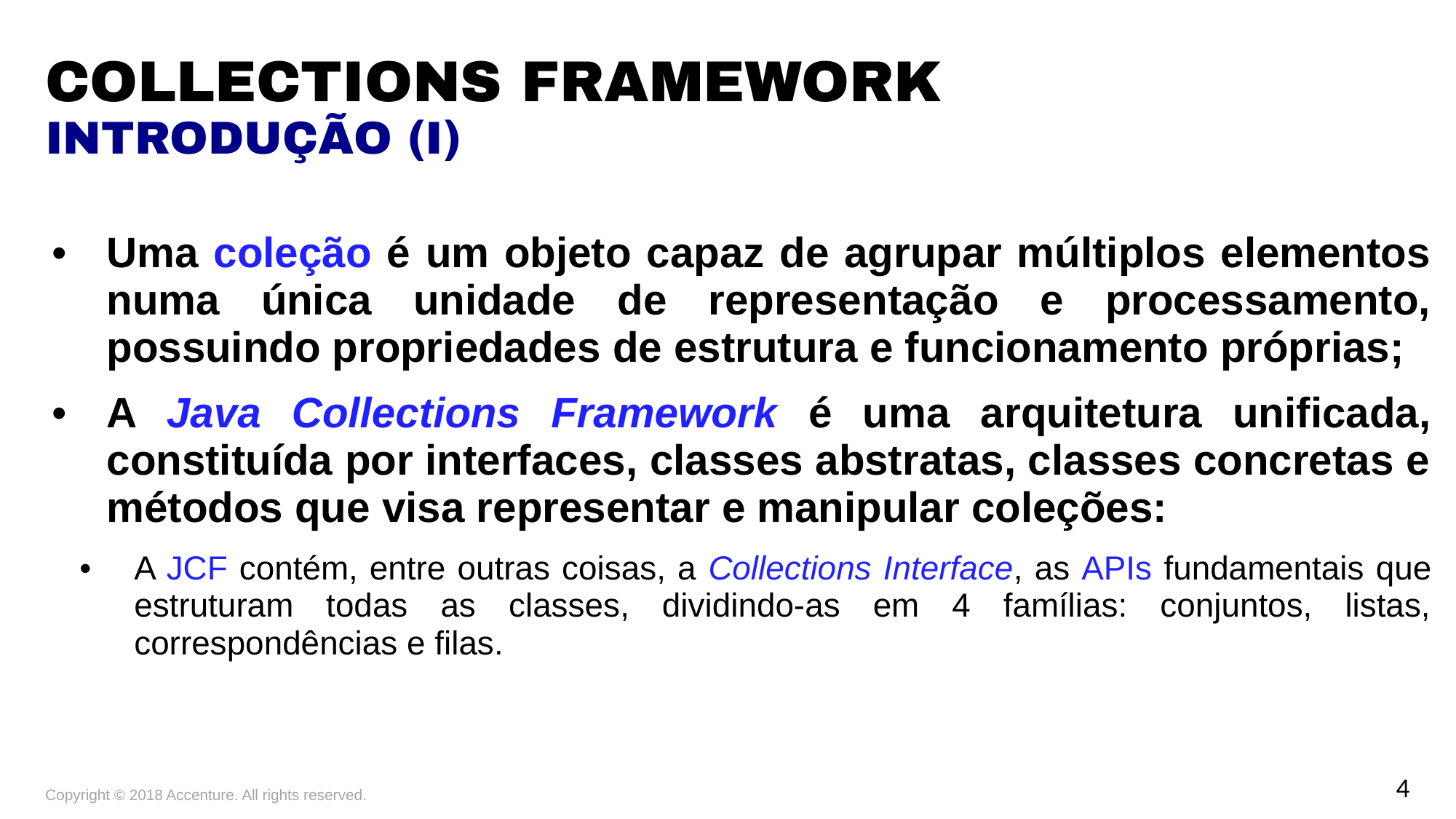

# Collections Framework Introdução (I)
Uma coleção é um objeto capaz de agrupar múltiplos elementos numa única unidade de representação e processamento, possuindo propriedades de estrutura e funcionamento próprias;
A Java Collections Framework é uma arquitetura unificada, constituída por interfaces, classes abstratas, classes concretas e métodos que visa representar e manipular coleções:
A JCF contém, entre outras coisas, a Collections Interface, as APIs fundamentais que estruturam todas as classes, dividindo-as em 4 famílias: conjuntos, listas, correspondências e filas.

Copyright © 2018 Accenture. All rights reserved.
4